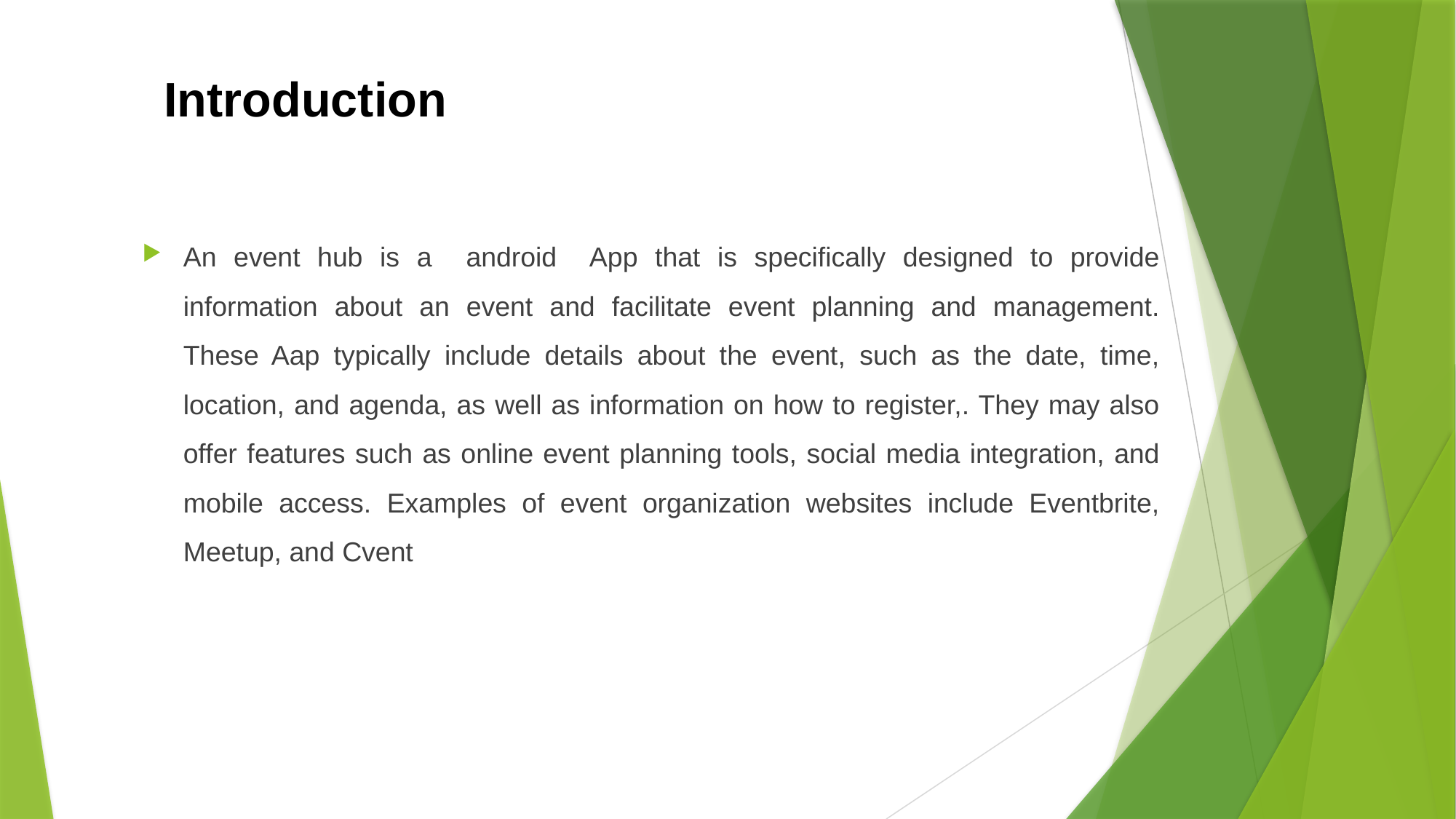

# Introduction
An event hub is a  android  App that is specifically designed to provide information about an event and facilitate event planning and management. These Aap typically include details about the event, such as the date, time, location, and agenda, as well as information on how to register,. They may also offer features such as online event planning tools, social media integration, and mobile access. Examples of event organization websites include Eventbrite, Meetup, and Cvent